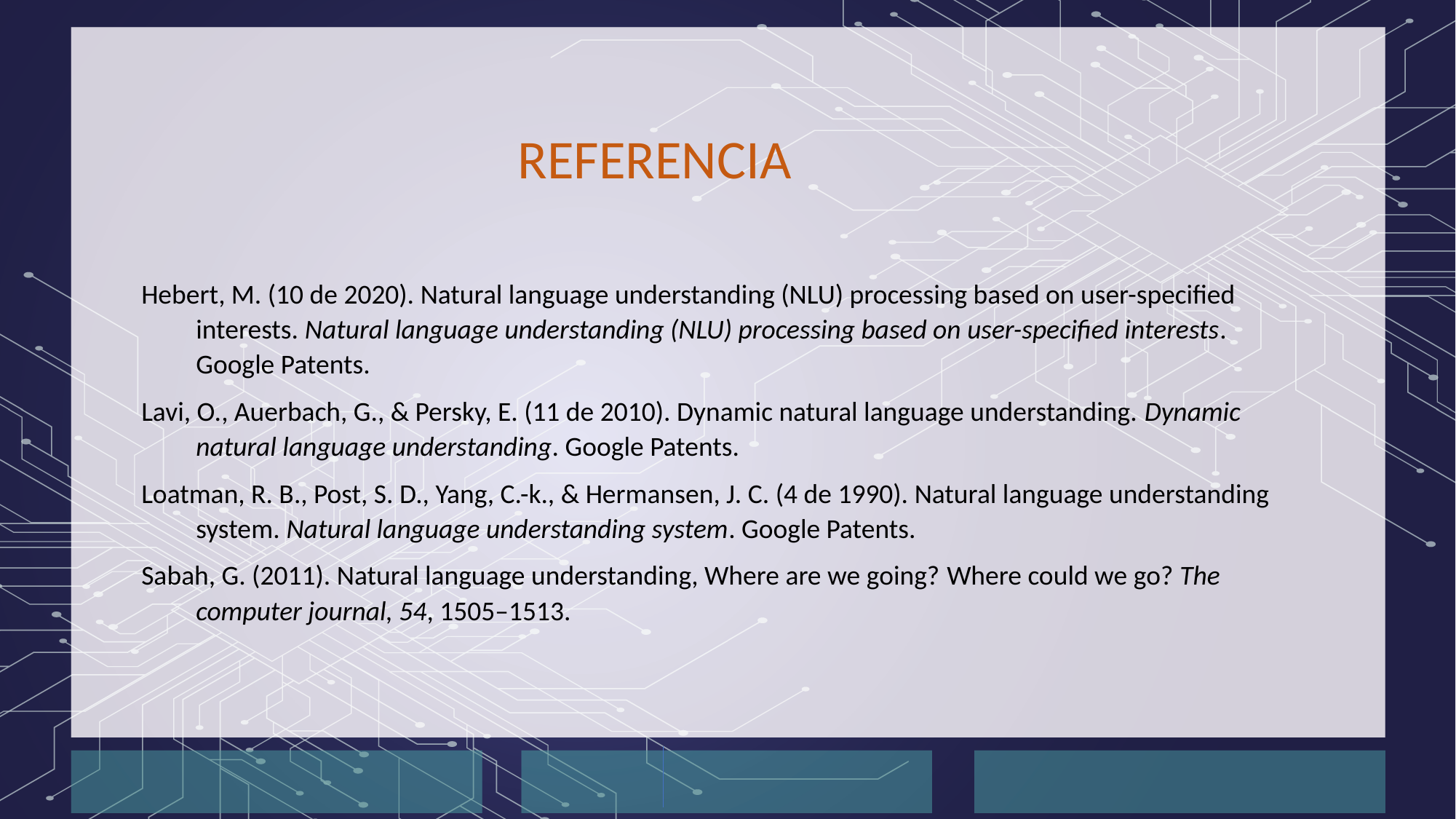

REFERENCIA

Hebert, M. (10 de 2020). Natural language understanding (NLU) processing based on user-specified interests. Natural language understanding (NLU) processing based on user-specified interests. Google Patents.
Lavi, O., Auerbach, G., & Persky, E. (11 de 2010). Dynamic natural language understanding. Dynamic natural language understanding. Google Patents.
Loatman, R. B., Post, S. D., Yang, C.-k., & Hermansen, J. C. (4 de 1990). Natural language understanding system. Natural language understanding system. Google Patents.
Sabah, G. (2011). Natural language understanding, Where are we going? Where could we go? The computer journal, 54, 1505–1513.